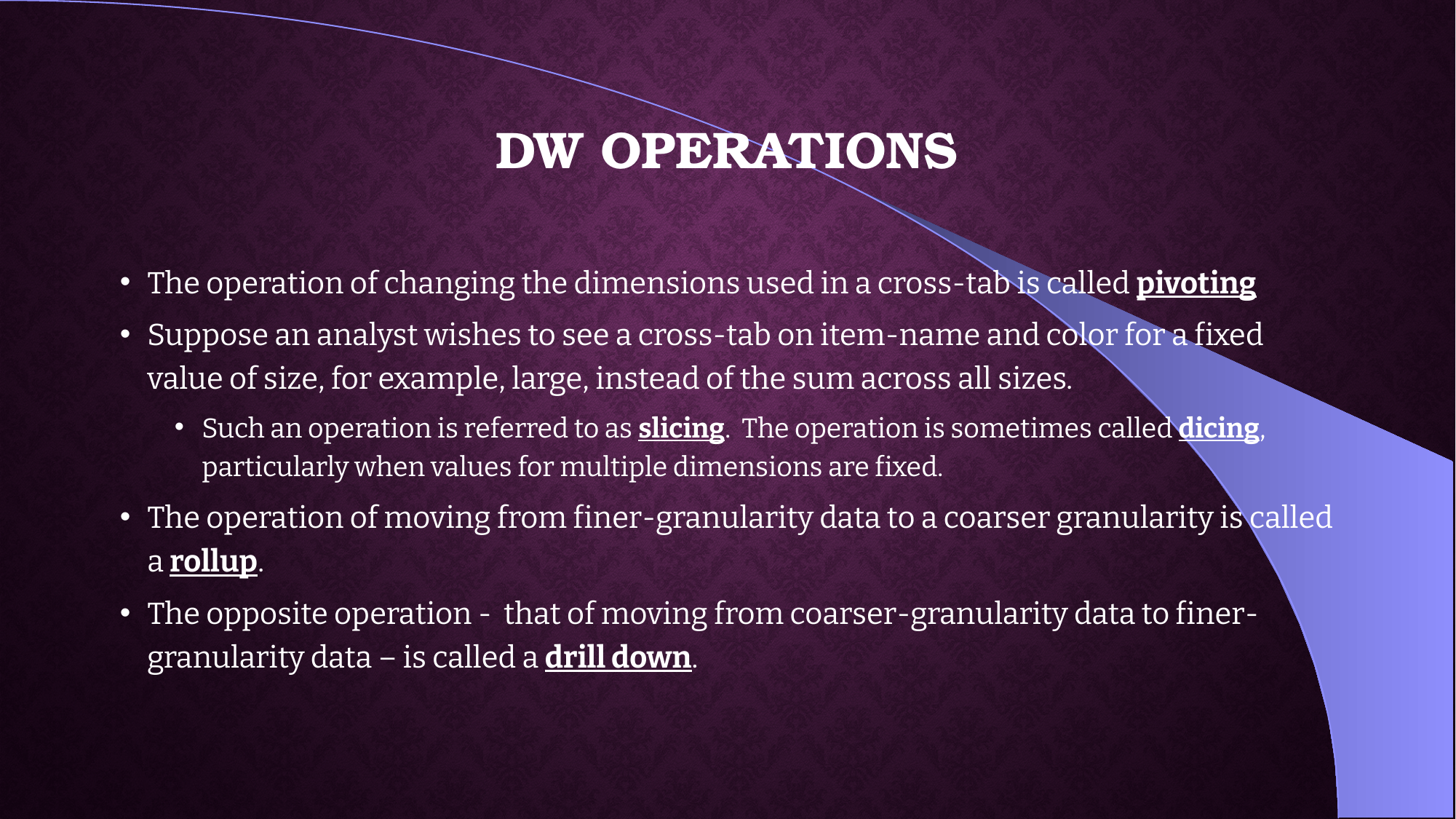

# DW OPERATIONS
The operation of changing the dimensions used in a cross-tab is called pivoting
Suppose an analyst wishes to see a cross-tab on item-name and color for a fixed value of size, for example, large, instead of the sum across all sizes.
Such an operation is referred to as slicing.  The operation is sometimes called dicing, particularly when values for multiple dimensions are fixed.
The operation of moving from finer-granularity data to a coarser granularity is called a rollup.
The opposite operation -  that of moving from coarser-granularity data to finer-granularity data – is called a drill down.